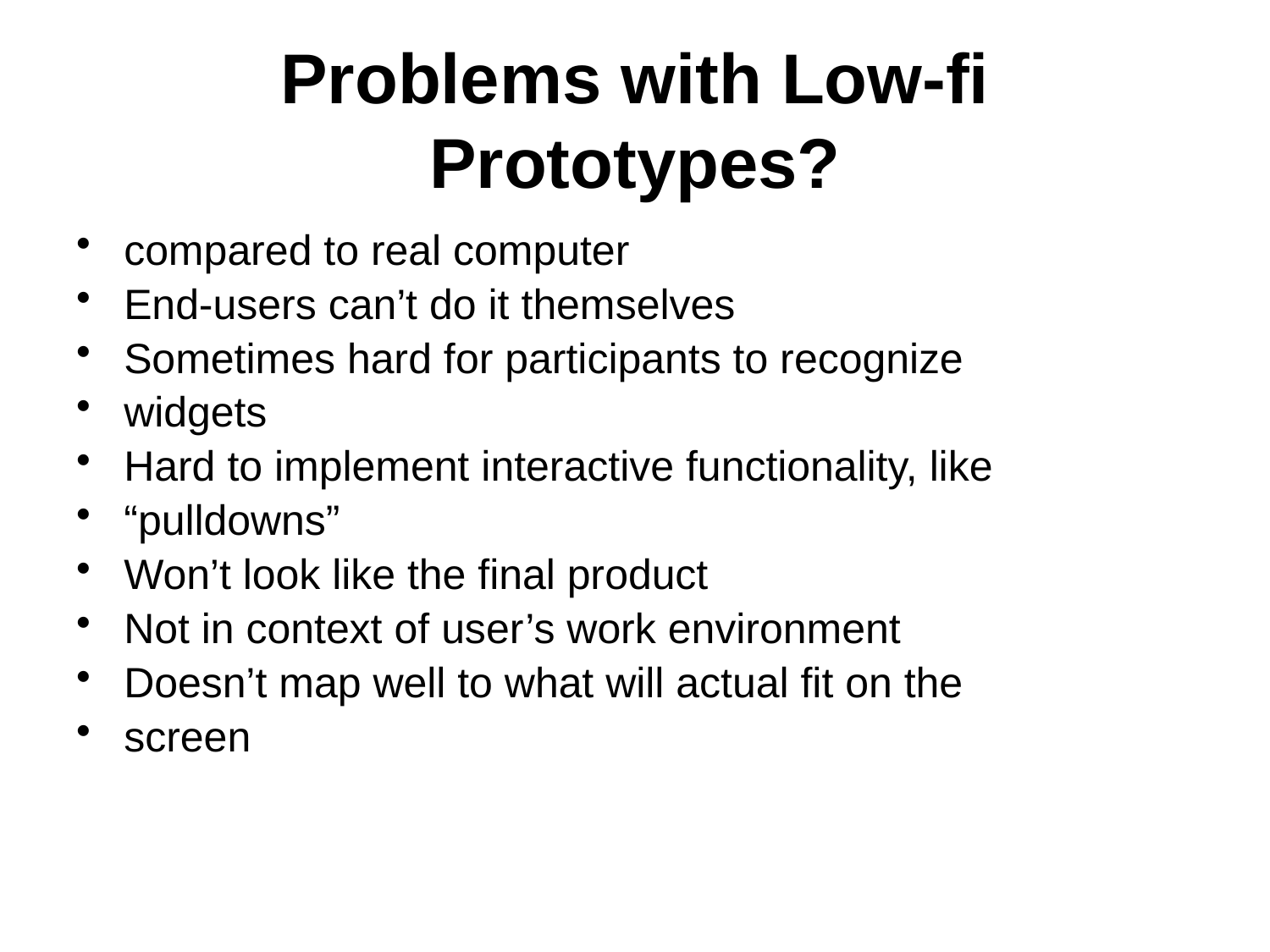

# Problems with Low-fi Prototypes?
compared to real computer
End-users can’t do it themselves
Sometimes hard for participants to recognize
widgets
Hard to implement interactive functionality, like
“pulldowns”
Won’t look like the final product
Not in context of user’s work environment
Doesn’t map well to what will actual fit on the
screen